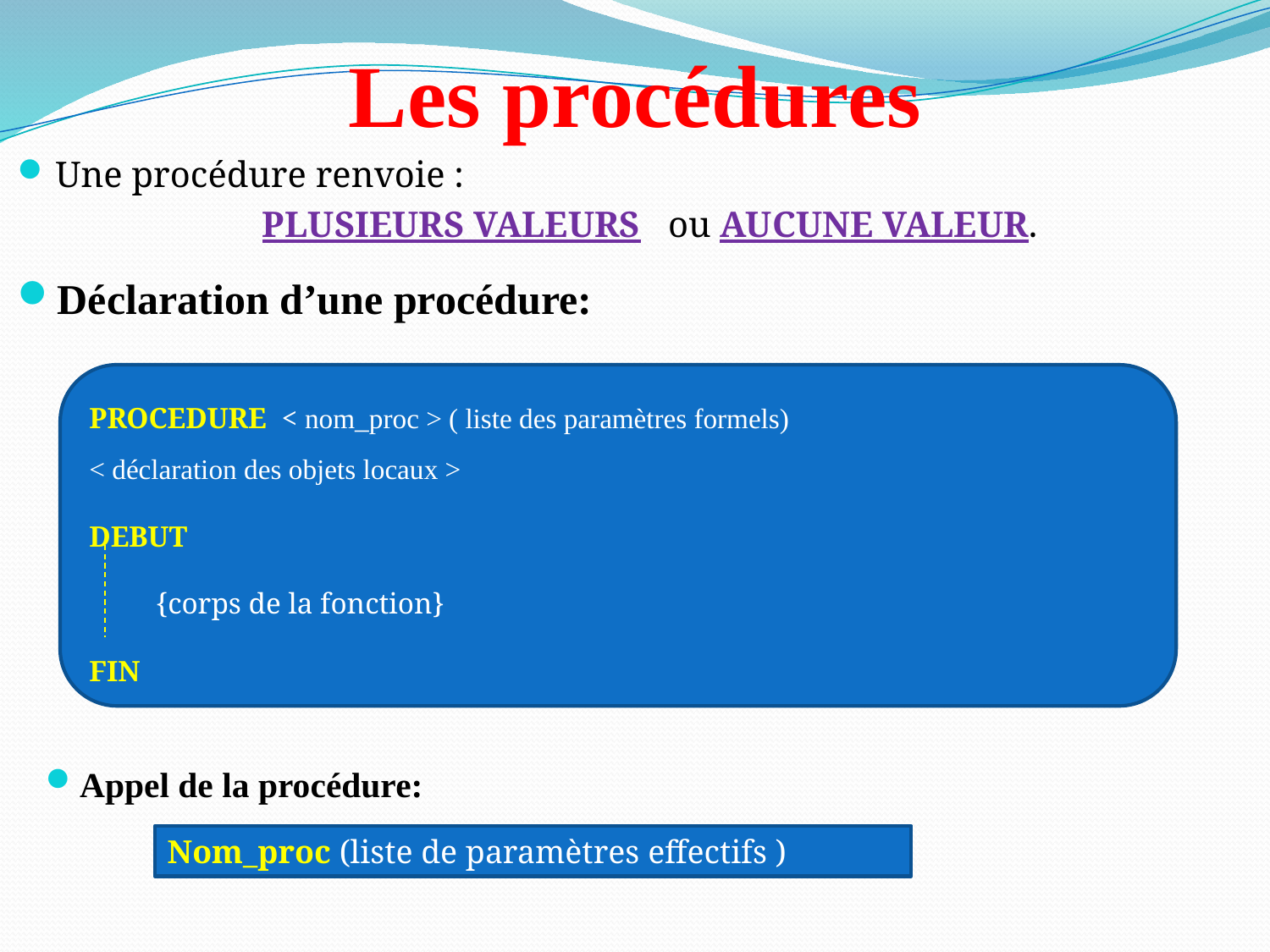

# Les procédures
Une procédure renvoie :
PLUSIEURS VALEURS   ou AUCUNE VALEUR.
Déclaration d’une procédure:

PROCEDURE  < nom_proc > ( liste des paramètres formels)
< déclaration des objets locaux >
DEBUT
         {corps de la fonction}
FIN
Appel de la procédure:

Nom_proc (liste de paramètres effectifs )